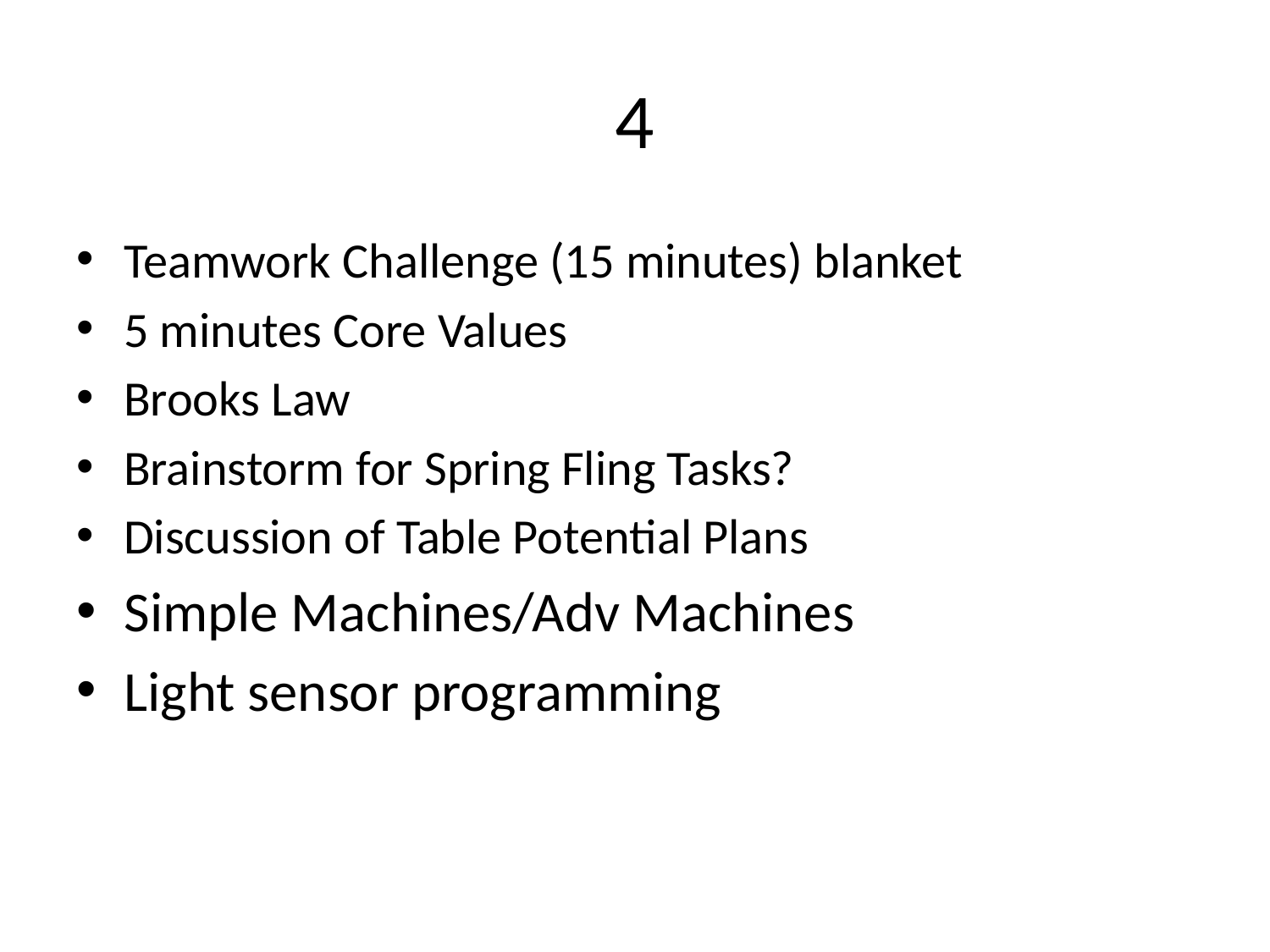

# 4
Teamwork Challenge (15 minutes) blanket
5 minutes Core Values
Brooks Law
Brainstorm for Spring Fling Tasks?
Discussion of Table Potential Plans
Simple Machines/Adv Machines
Light sensor programming